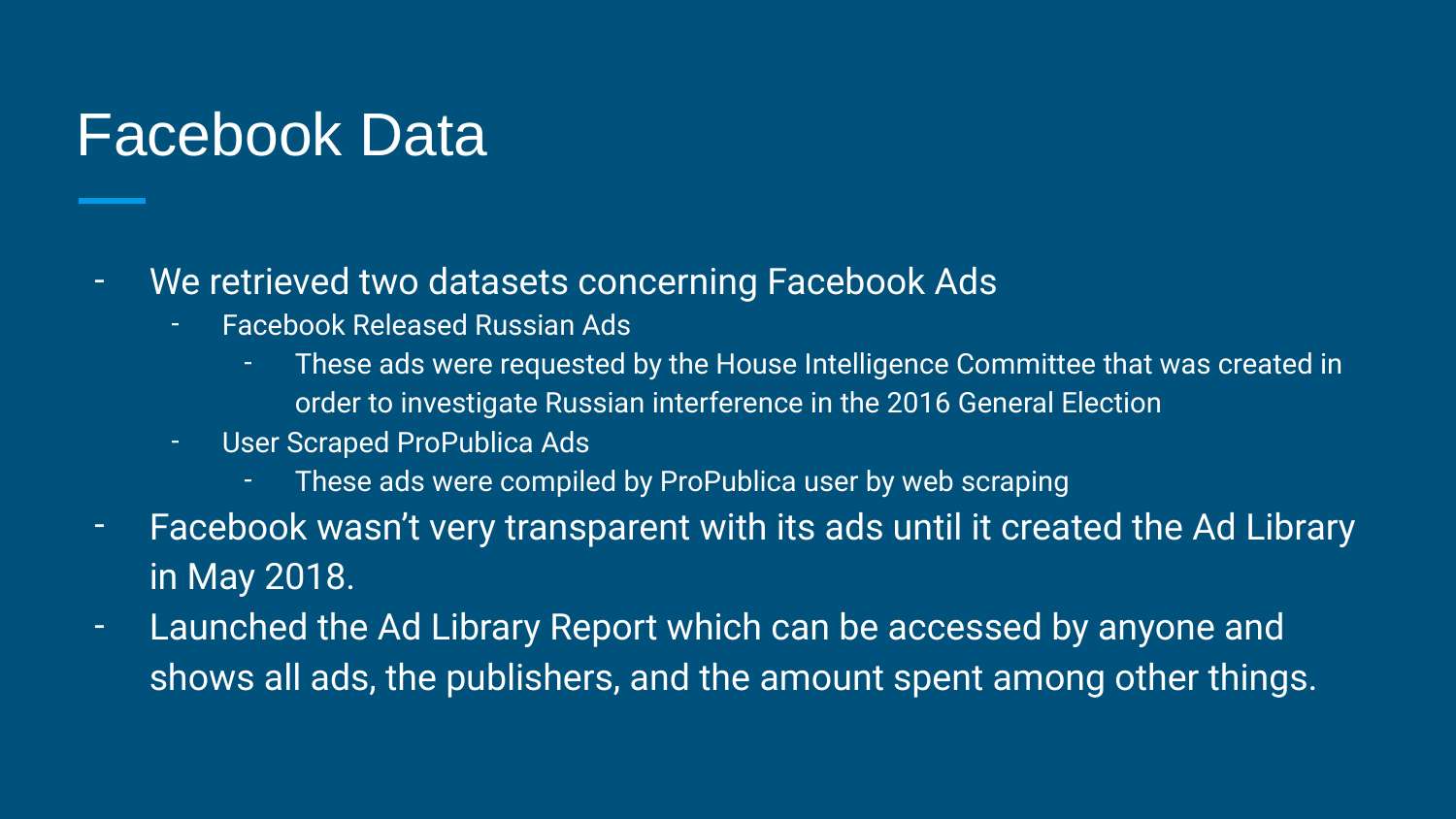

# Facebook Data
We retrieved two datasets concerning Facebook Ads
Facebook Released Russian Ads
These ads were requested by the House Intelligence Committee that was created in order to investigate Russian interference in the 2016 General Election
User Scraped ProPublica Ads
These ads were compiled by ProPublica user by web scraping
Facebook wasn’t very transparent with its ads until it created the Ad Library in May 2018.
Launched the Ad Library Report which can be accessed by anyone and shows all ads, the publishers, and the amount spent among other things.